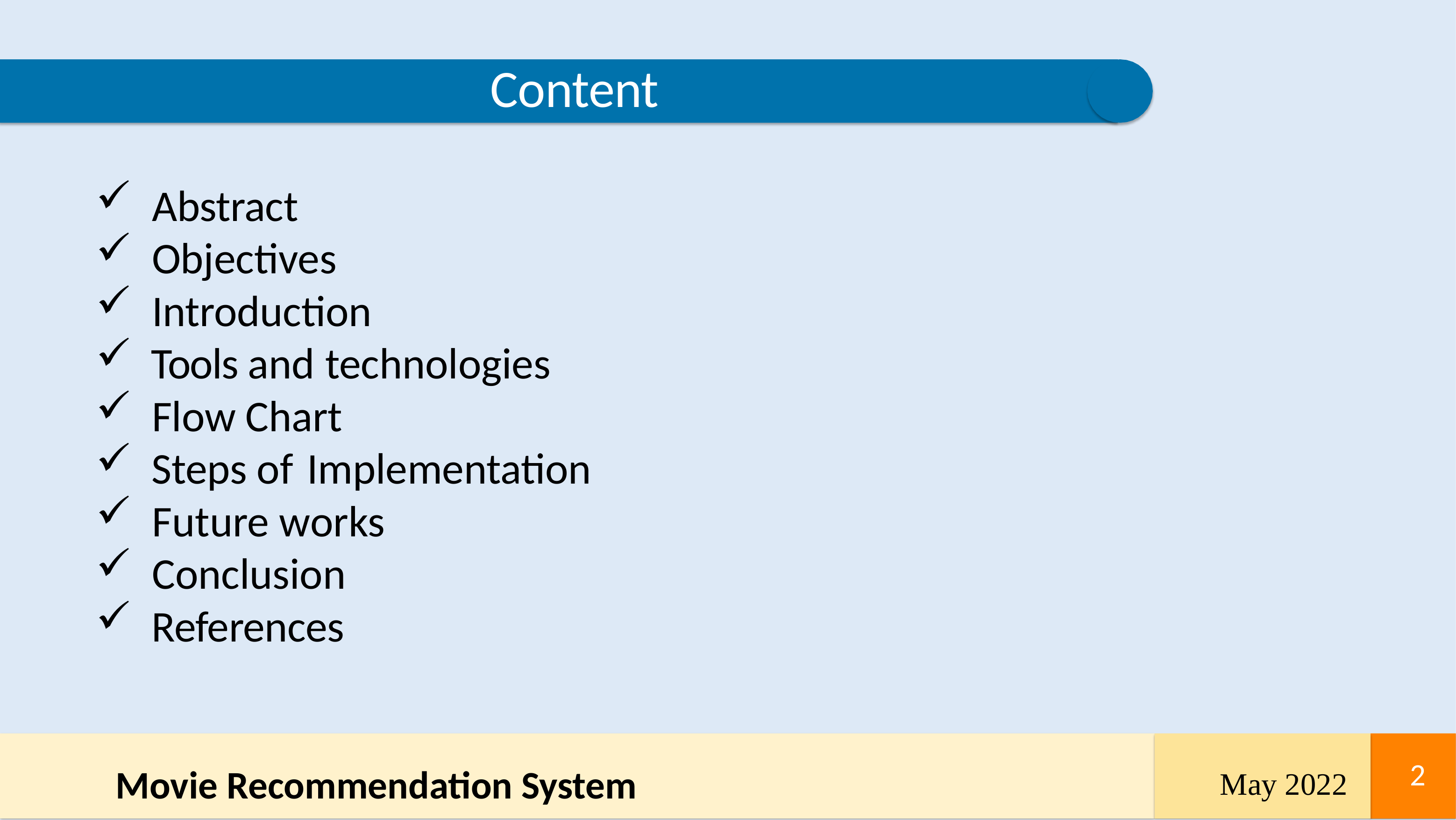

# Content

  Abstract
  Objectives
  Introduction
  Tools and technologies
  Flow Chart
  Steps of Implementation
  Future works
  Conclusion
  References

May 2022
2
Movie Recommendation System
2